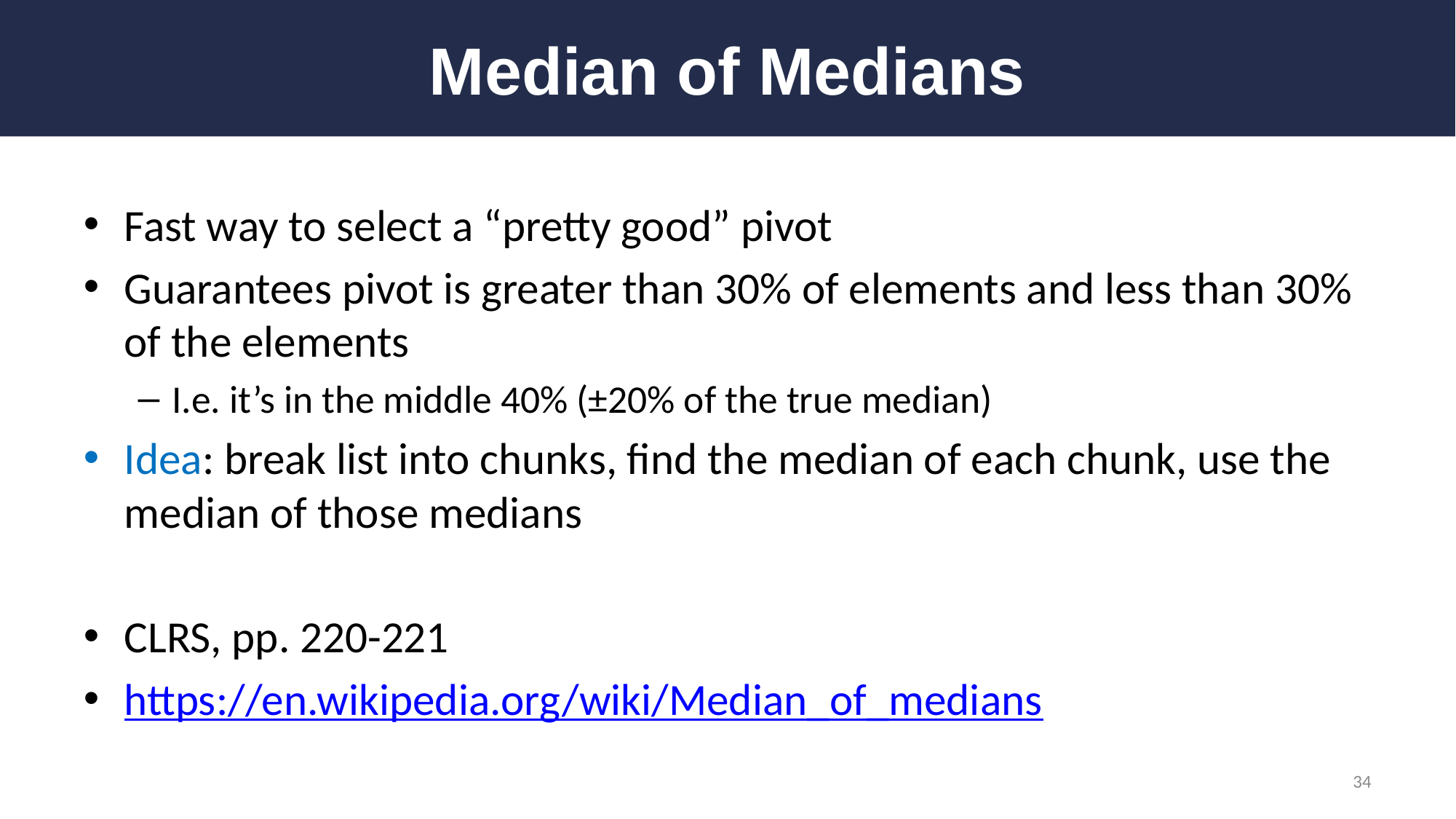

# Median of Medians
Fast way to select a “pretty good” pivot
Guarantees pivot is greater than 30% of elements and less than 30% of the elements
I.e. it’s in the middle 40% (±20% of the true median)
Idea: break list into chunks, find the median of each chunk, use the median of those medians

CLRS, pp. 220-221
https://en.wikipedia.org/wiki/Median_of_medians

34